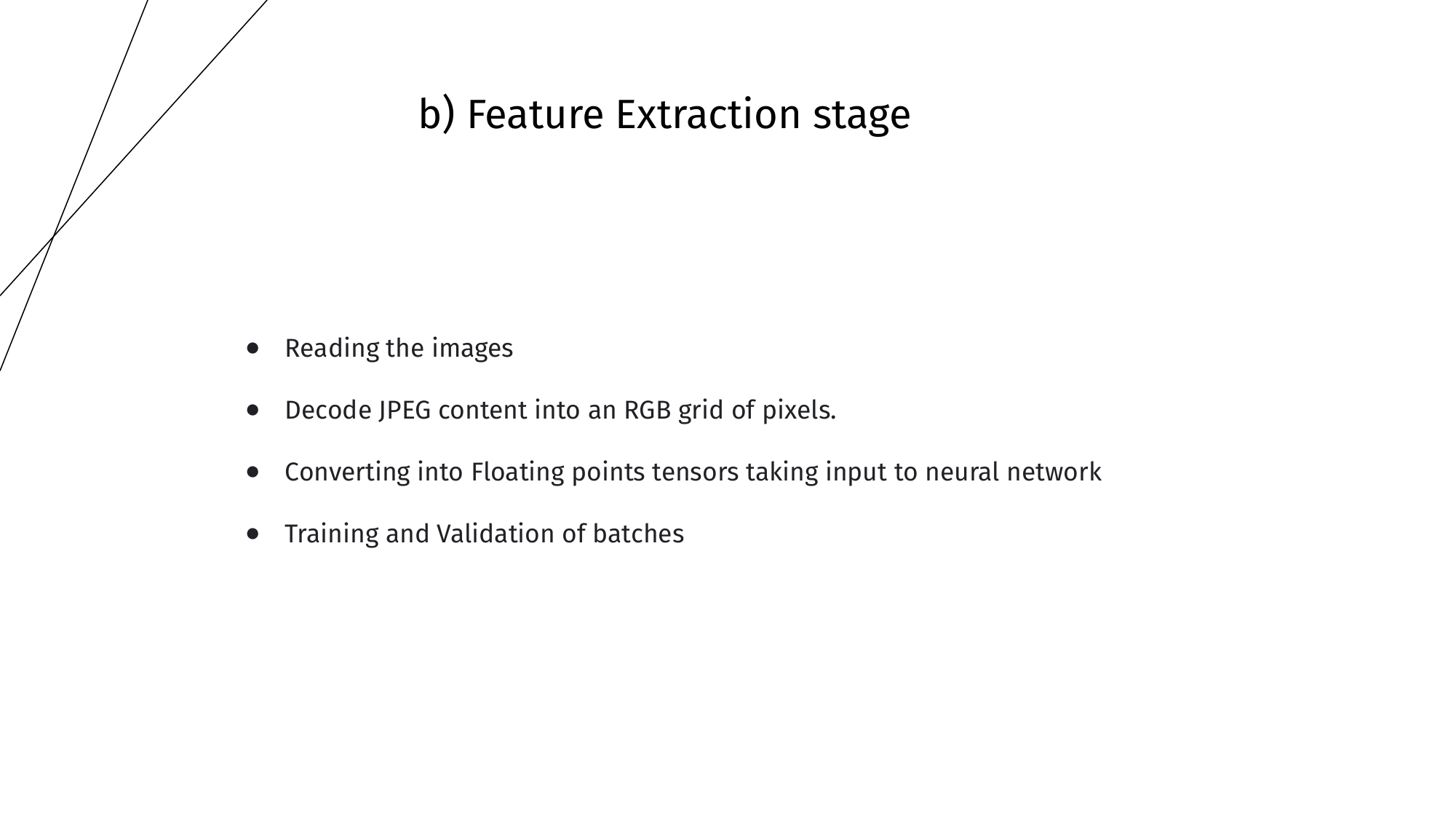

b) Feature Extraction stage

Reading the images
Decode JPEG content into an RGB grid of pixels.
Converting into Floating points tensors taking input to neural network
Training and Validation of batches